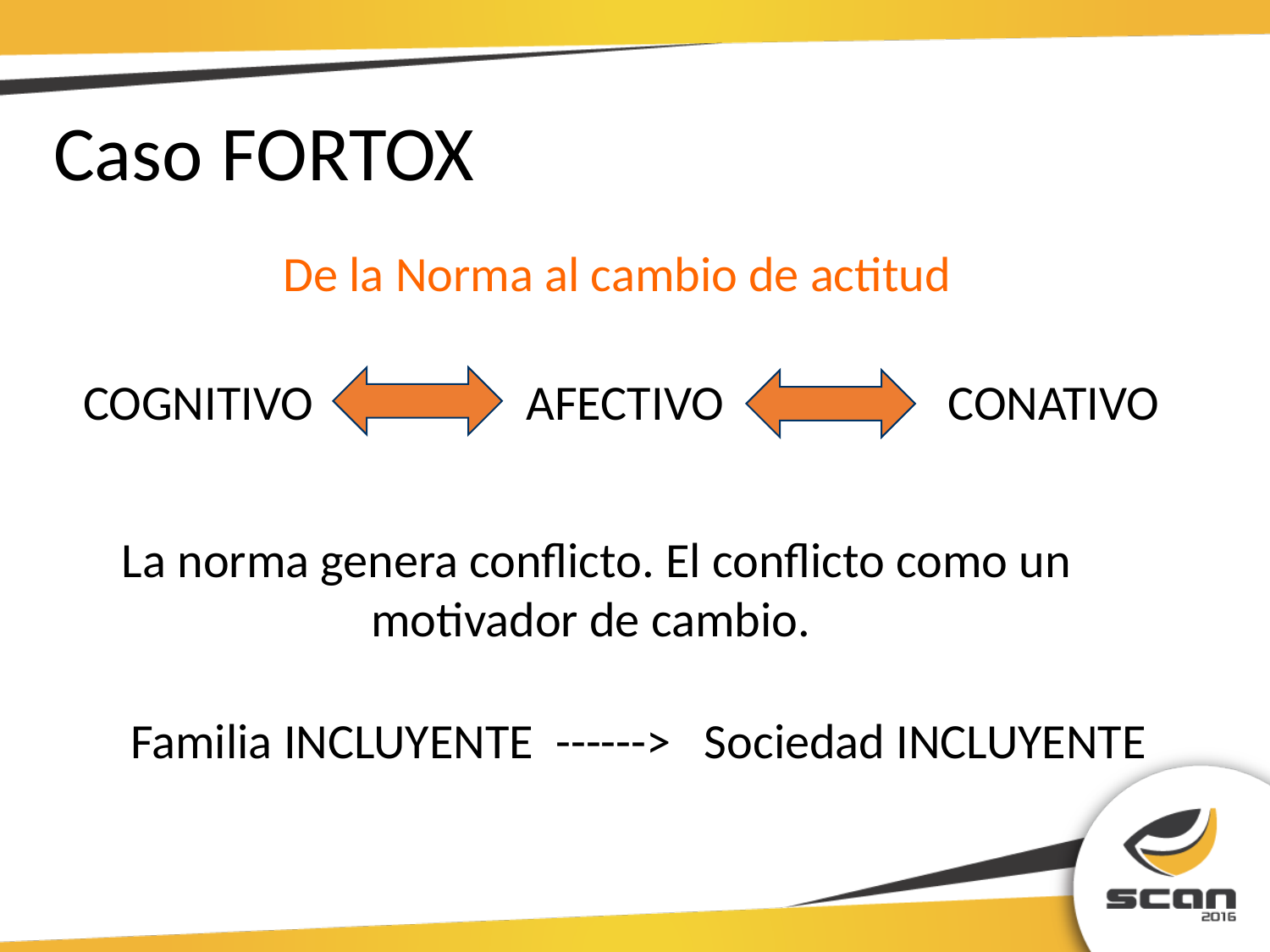

# Caso FORTOX
De la Norma al cambio de actitud
COGNITIVO                   AFECTIVO                    CONATIVO

La norma genera conflicto. El conflicto como un motivador de cambio.
Familia INCLUYENTE  ------>   Sociedad INCLUYENTE